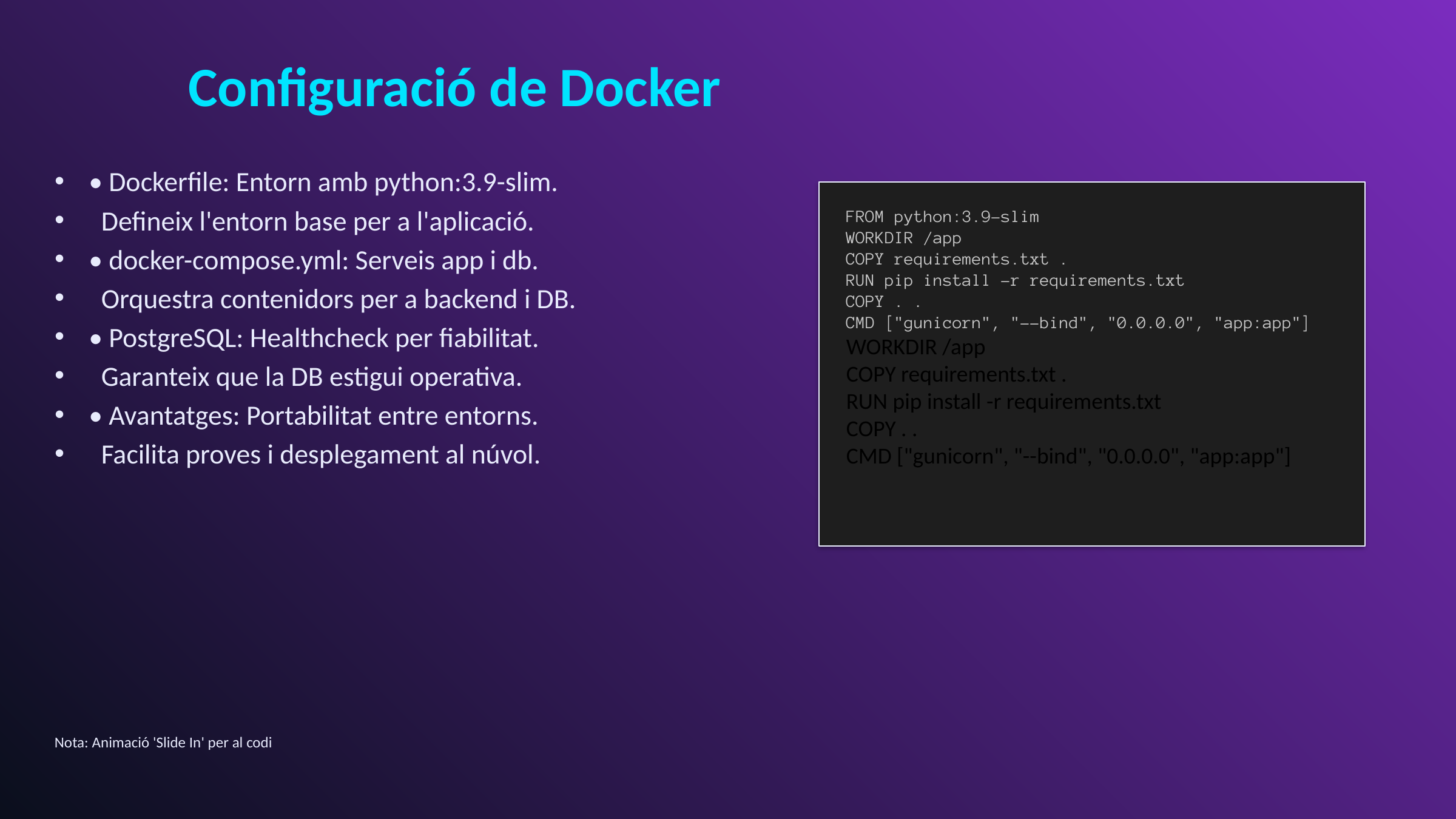

# Configuració de Docker
• Dockerfile: Entorn amb python:3.9-slim.
  Defineix l'entorn base per a l'aplicació.
• docker-compose.yml: Serveis app i db.
  Orquestra contenidors per a backend i DB.
• PostgreSQL: Healthcheck per fiabilitat.
  Garanteix que la DB estigui operativa.
• Avantatges: Portabilitat entre entorns.
  Facilita proves i desplegament al núvol.

FROM python:3.9-slim
WORKDIR /app
COPY requirements.txt .
RUN pip install -r requirements.txt
COPY . .
CMD ["gunicorn", "--bind", "0.0.0.0", "app:app"]
WORKDIR /app
COPY requirements.txt .
RUN pip install -r requirements.txt
COPY . .
CMD ["gunicorn", "--bind", "0.0.0.0", "app:app"]
Nota: Animació 'Slide In' per al codi